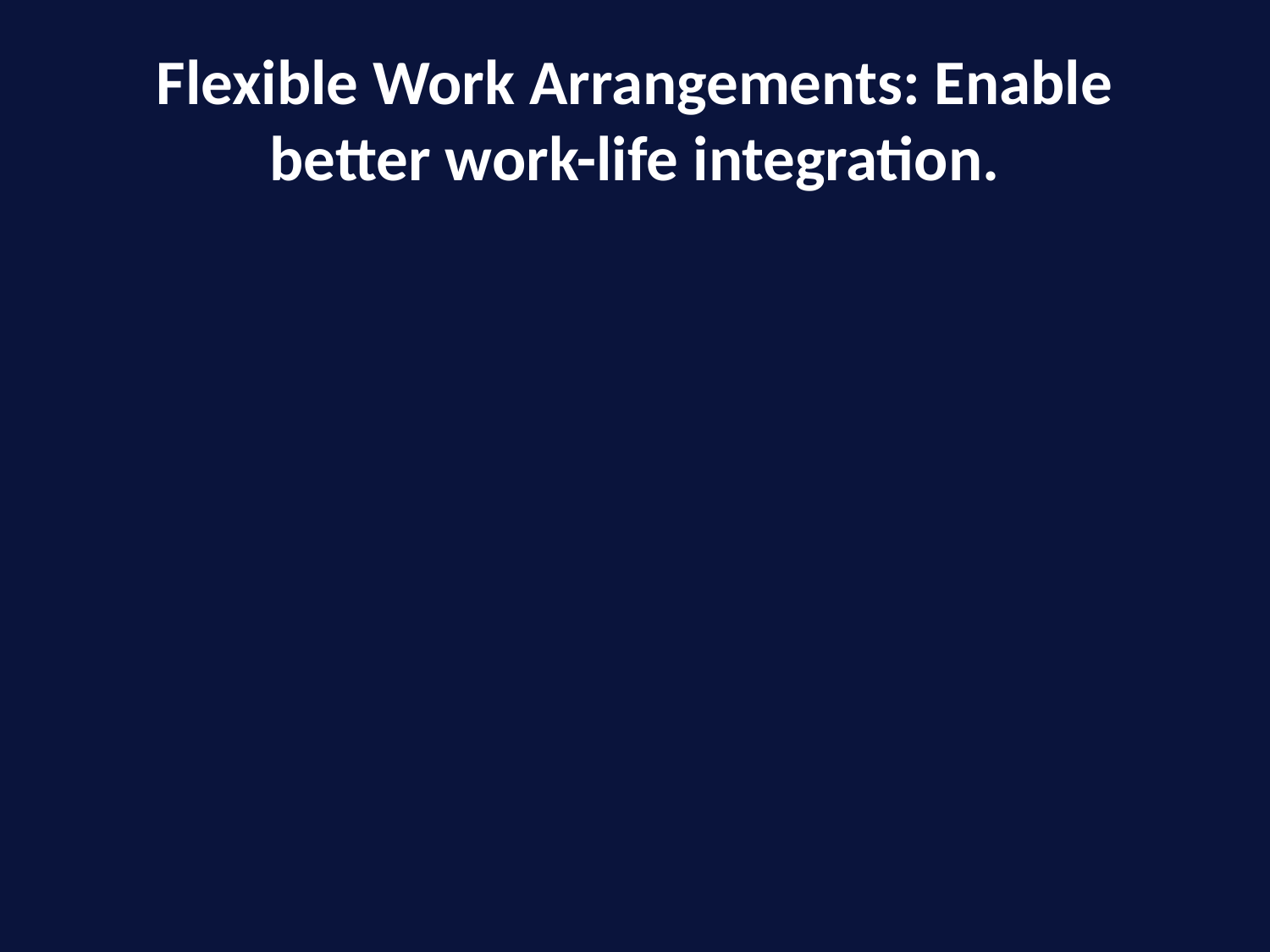

# Flexible Work Arrangements: Enable better work-life integration.